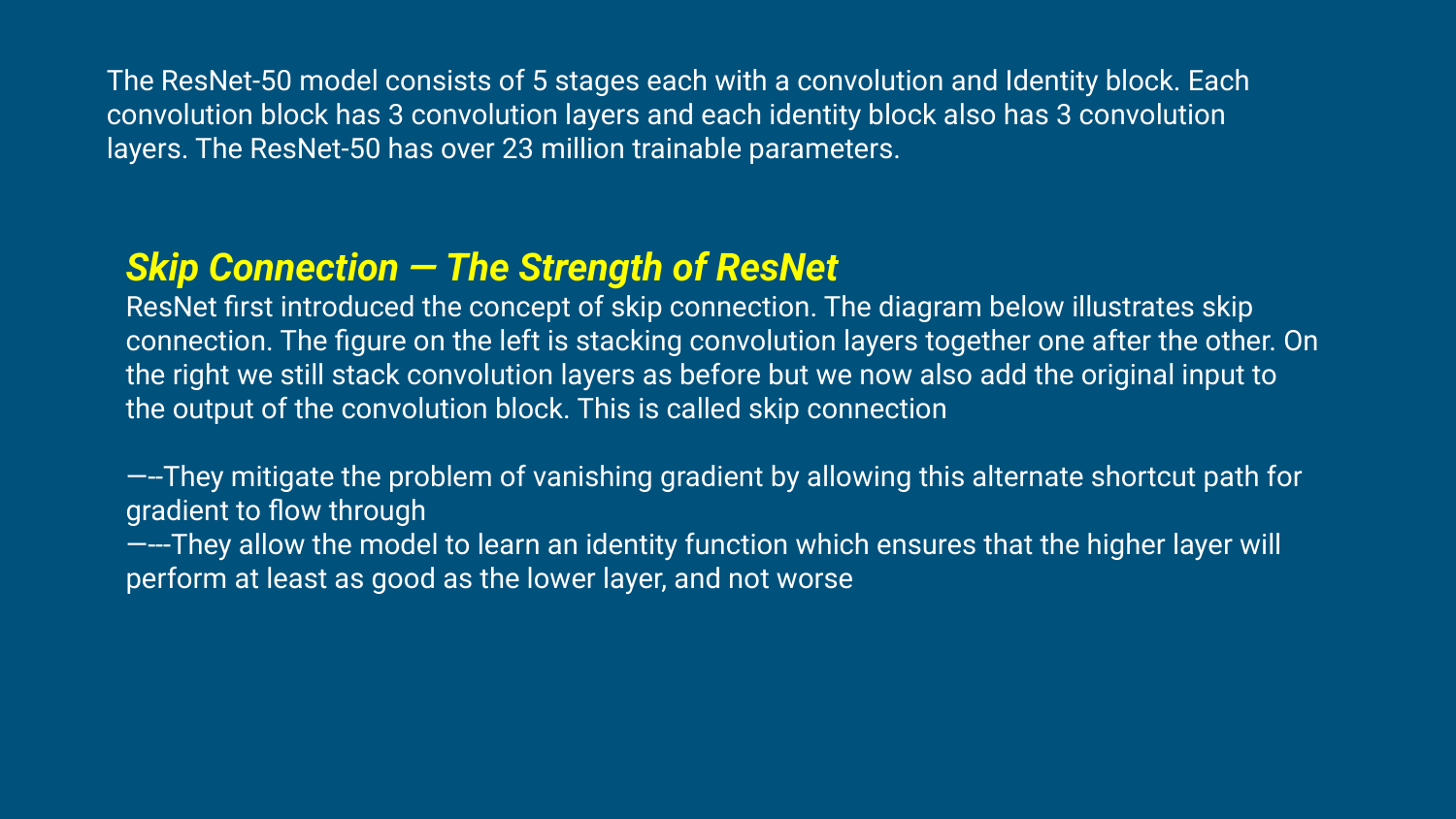

The ResNet-50 model consists of 5 stages each with a convolution and Identity block. Each convolution block has 3 convolution layers and each identity block also has 3 convolution layers. The ResNet-50 has over 23 million trainable parameters.

Skip Connection — The Strength of ResNet
ResNet first introduced the concept of skip connection. The diagram below illustrates skip connection. The figure on the left is stacking convolution layers together one after the other. On the right we still stack convolution layers as before but we now also add the original input to the output of the convolution block. This is called skip connection

—--They mitigate the problem of vanishing gradient by allowing this alternate shortcut path for gradient to flow through
—---They allow the model to learn an identity function which ensures that the higher layer will perform at least as good as the lower layer, and not worse